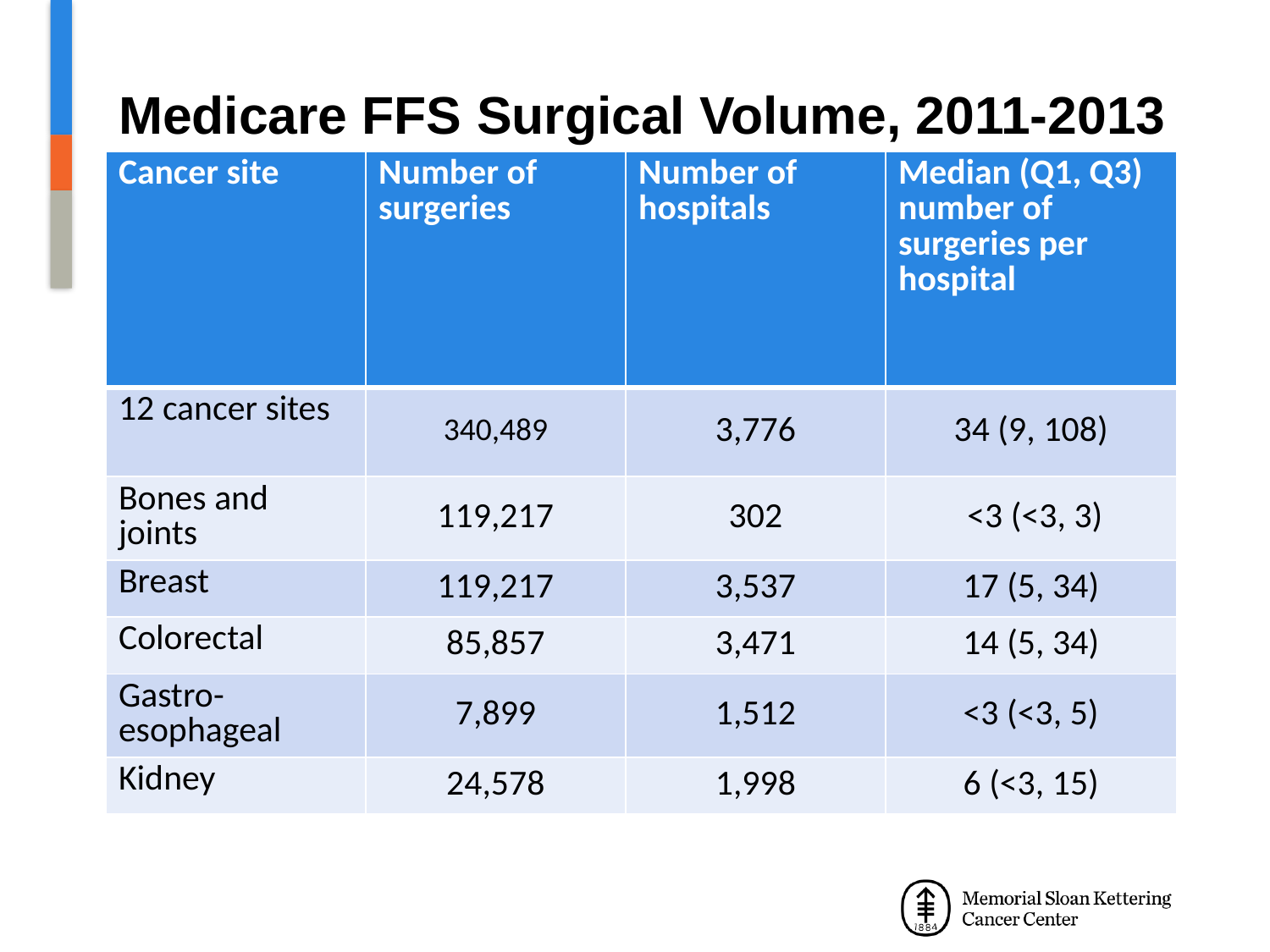

# Medicare FFS Surgical Volume, 2011-2013
| Cancer site | Number of surgeries | Number of hospitals | Median (Q1, Q3) number of surgeries per hospital |
| --- | --- | --- | --- |
| 12 cancer sites | 340,489 | 3,776 | 34 (9, 108) |
| Bones and joints | 119,217 | 302 | <3 (<3, 3) |
| Breast | 119,217 | 3,537 | 17 (5, 34) |
| Colorectal | 85,857 | 3,471 | 14 (5, 34) |
| Gastro-esophageal | 7,899 | 1,512 | <3 (<3, 5) |
| Kidney | 24,578 | 1,998 | 6 (<3, 15) |